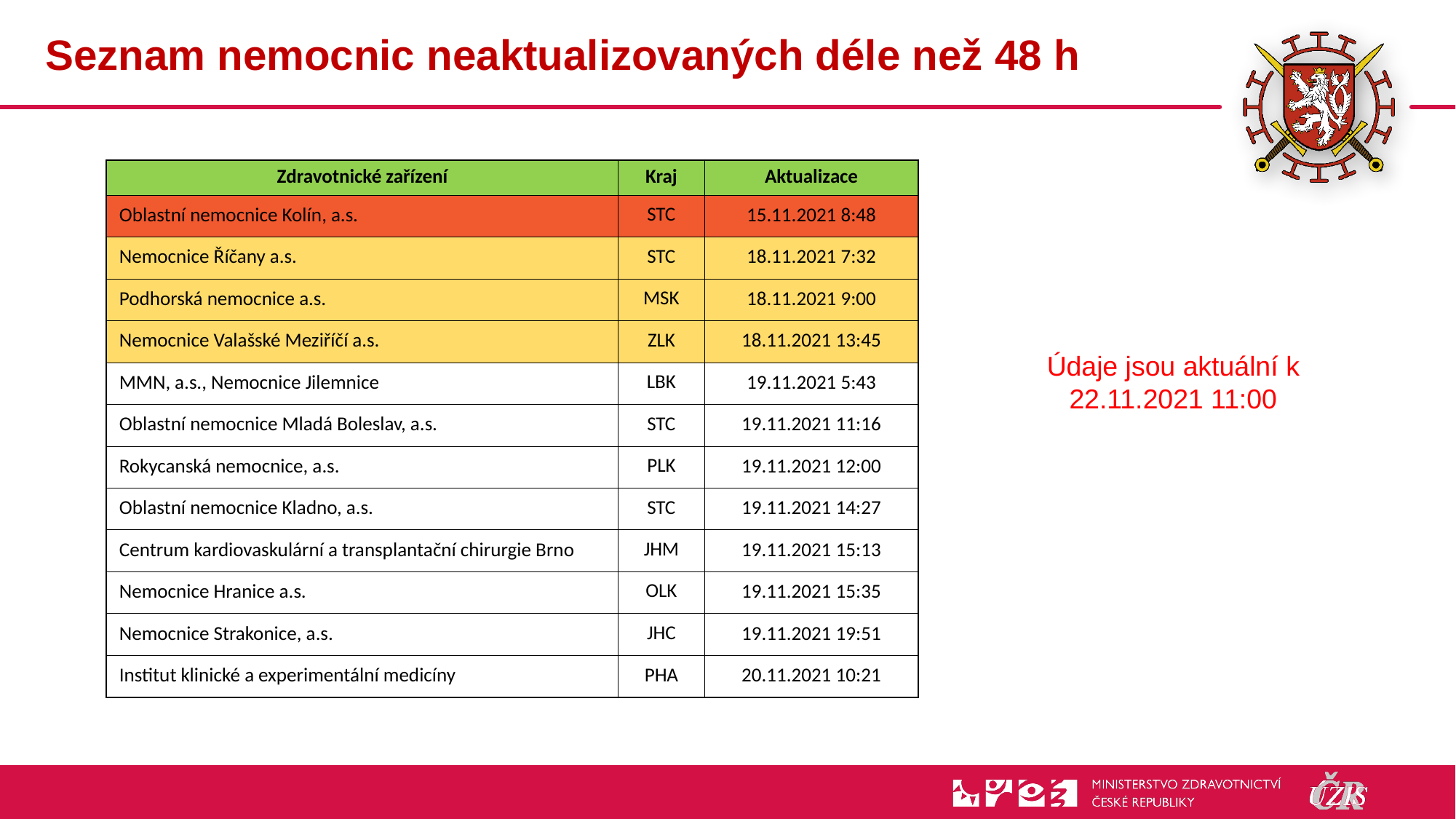

# Seznam nemocnic neaktualizovaných déle než 48 h
| Zdravotnické zařízení | Kraj | Aktualizace |
| --- | --- | --- |
| Oblastní nemocnice Kolín, a.s. | STC | 15.11.2021 8:48 |
| Nemocnice Říčany a.s. | STC | 18.11.2021 7:32 |
| Podhorská nemocnice a.s. | MSK | 18.11.2021 9:00 |
| Nemocnice Valašské Meziříčí a.s. | ZLK | 18.11.2021 13:45 |
| MMN, a.s., Nemocnice Jilemnice | LBK | 19.11.2021 5:43 |
| Oblastní nemocnice Mladá Boleslav, a.s. | STC | 19.11.2021 11:16 |
| Rokycanská nemocnice, a.s. | PLK | 19.11.2021 12:00 |
| Oblastní nemocnice Kladno, a.s. | STC | 19.11.2021 14:27 |
| Centrum kardiovaskulární a transplantační chirurgie Brno | JHM | 19.11.2021 15:13 |
| Nemocnice Hranice a.s. | OLK | 19.11.2021 15:35 |
| Nemocnice Strakonice, a.s. | JHC | 19.11.2021 19:51 |
| Institut klinické a experimentální medicíny | PHA | 20.11.2021 10:21 |
Údaje jsou aktuální k 22.11.2021 11:00